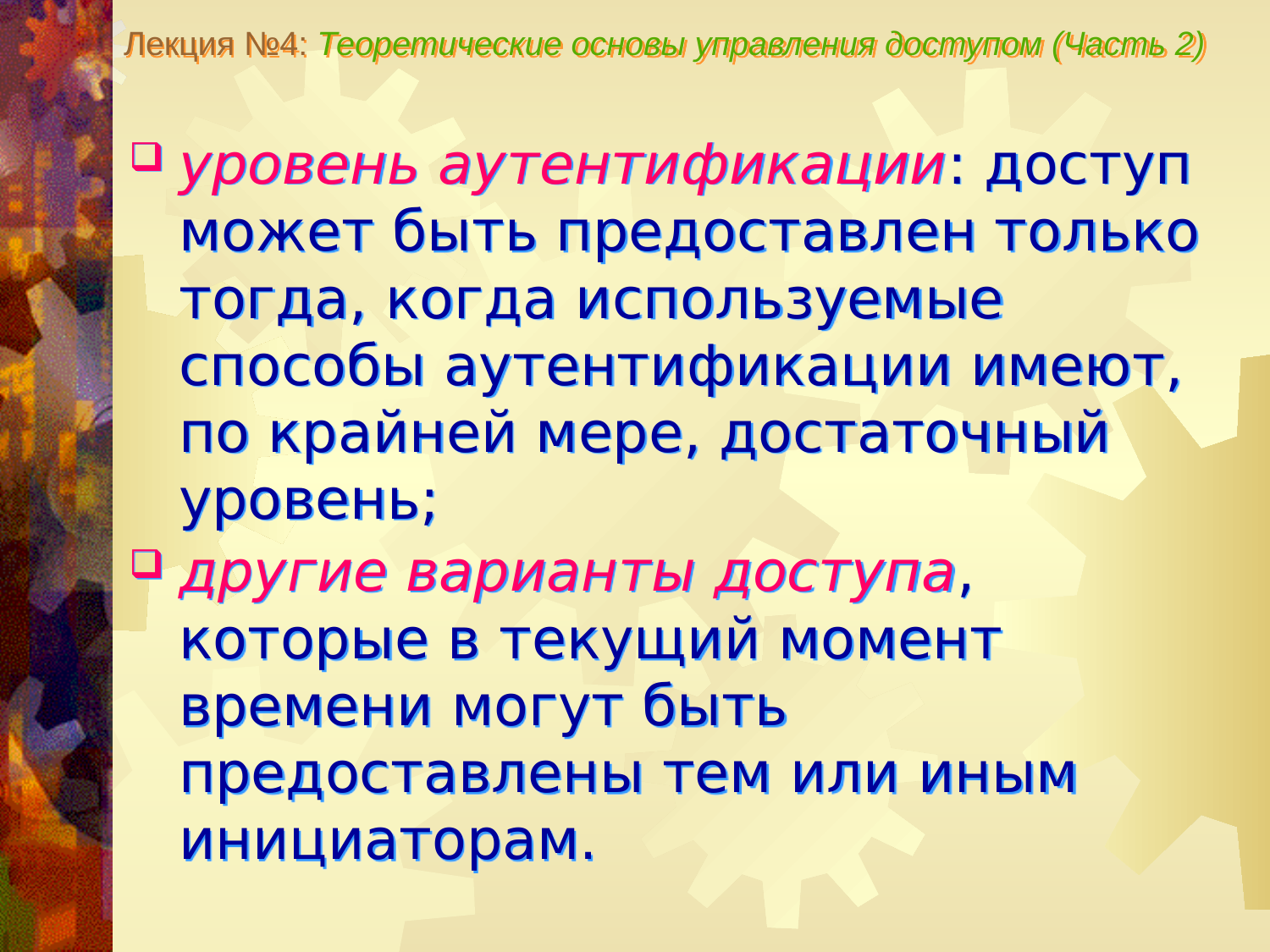

Лекция №4: Теоретические основы управления доступом (Часть 2)
уровень аутентификации: доступ может быть предоставлен только тогда, когда используемые способы аутентификации имеют, по крайней мере, достаточный уровень;
другие варианты доступа, которые в текущий момент времени могут быть предоставлены тем или иным инициаторам.